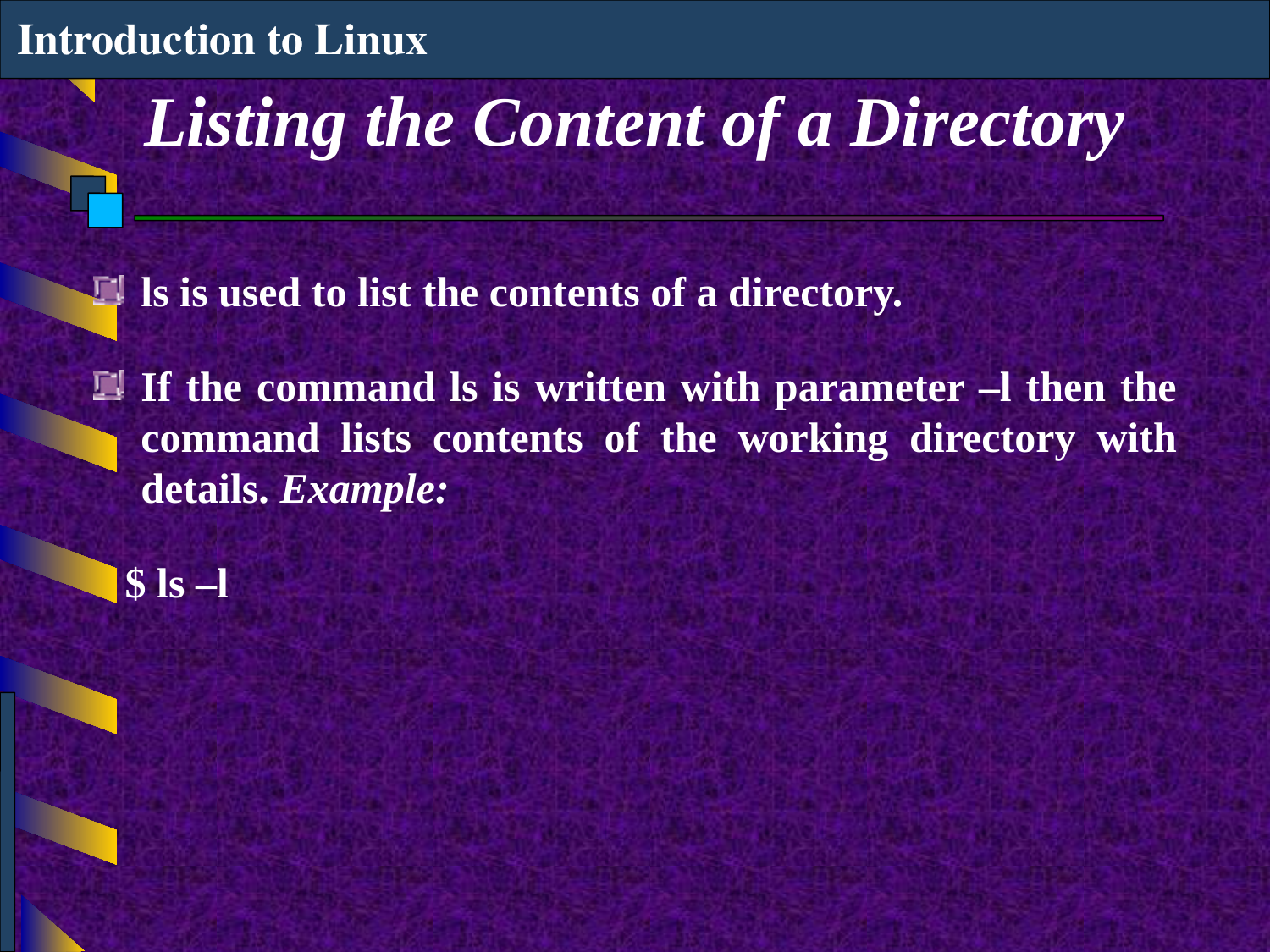

Introduction to Linux
# Listing the Content of a Directory

ls is used to list the contents of a directory.
If the command ls is written with parameter –l then the command lists contents of the working directory with details. Example:
   $ ls –l